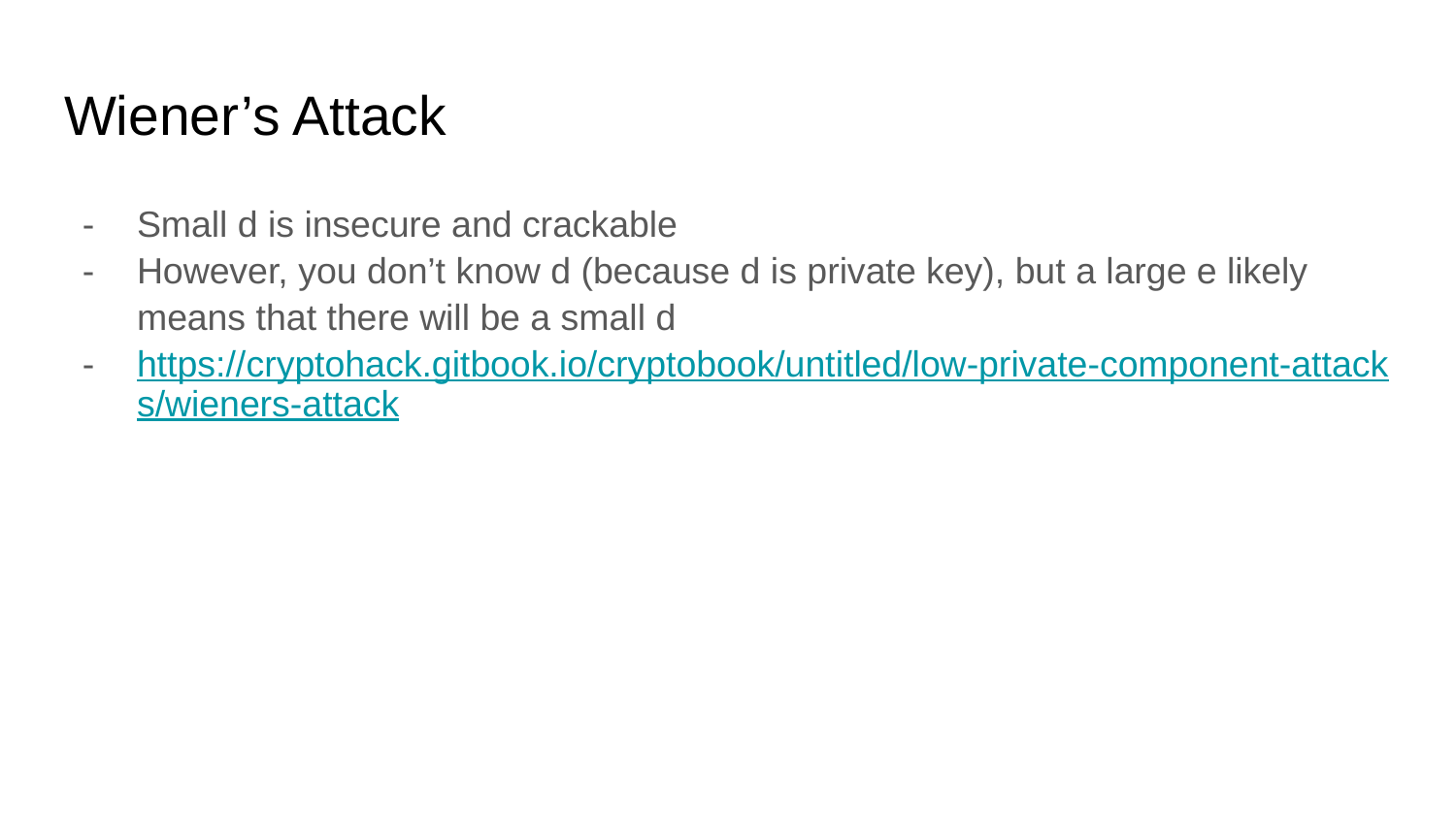

# Wiener’s Attack
Small d is insecure and crackable
However, you don’t know d (because d is private key), but a large e likely means that there will be a small d
https://cryptohack.gitbook.io/cryptobook/untitled/low-private-component-attacks/wieners-attack